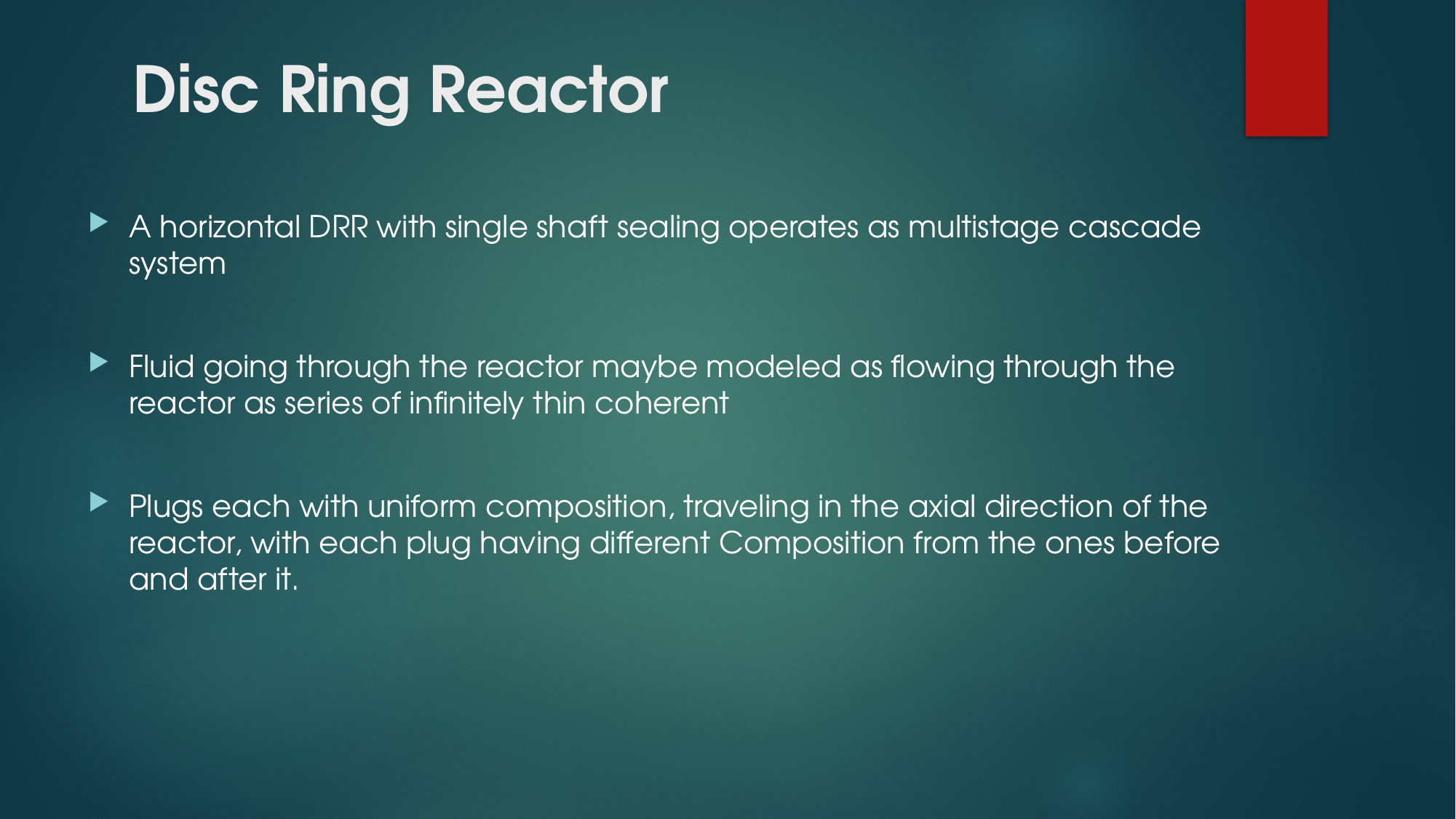

# Disc Ring Reactor
A horizontal DRR with single shaft sealing operates as multistage cascade system

Fluid going through the reactor maybe modeled as flowing through the reactor as series of infinitely thin coherent

Plugs each with uniform composition, traveling in the axial direction of the reactor, with each plug having different Composition from the ones before and after it.